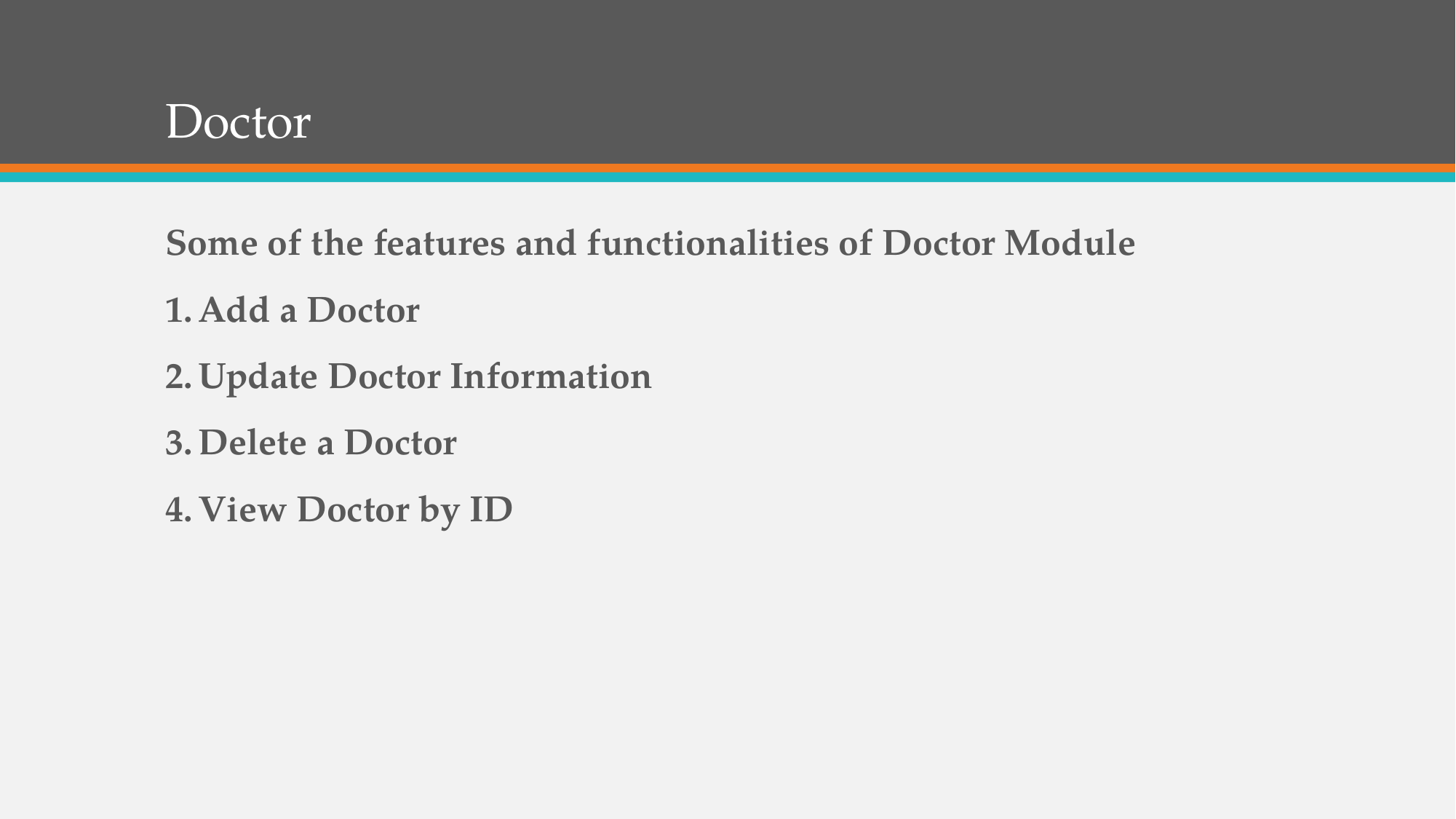

Delete a Doctor
View Doctor by ID

View Doctor by ID
# Doctor
Some of the features and functionalities of Doctor Module
Add a Doctor
Update Doctor Information
Delete a Doctor
View Doctor by ID